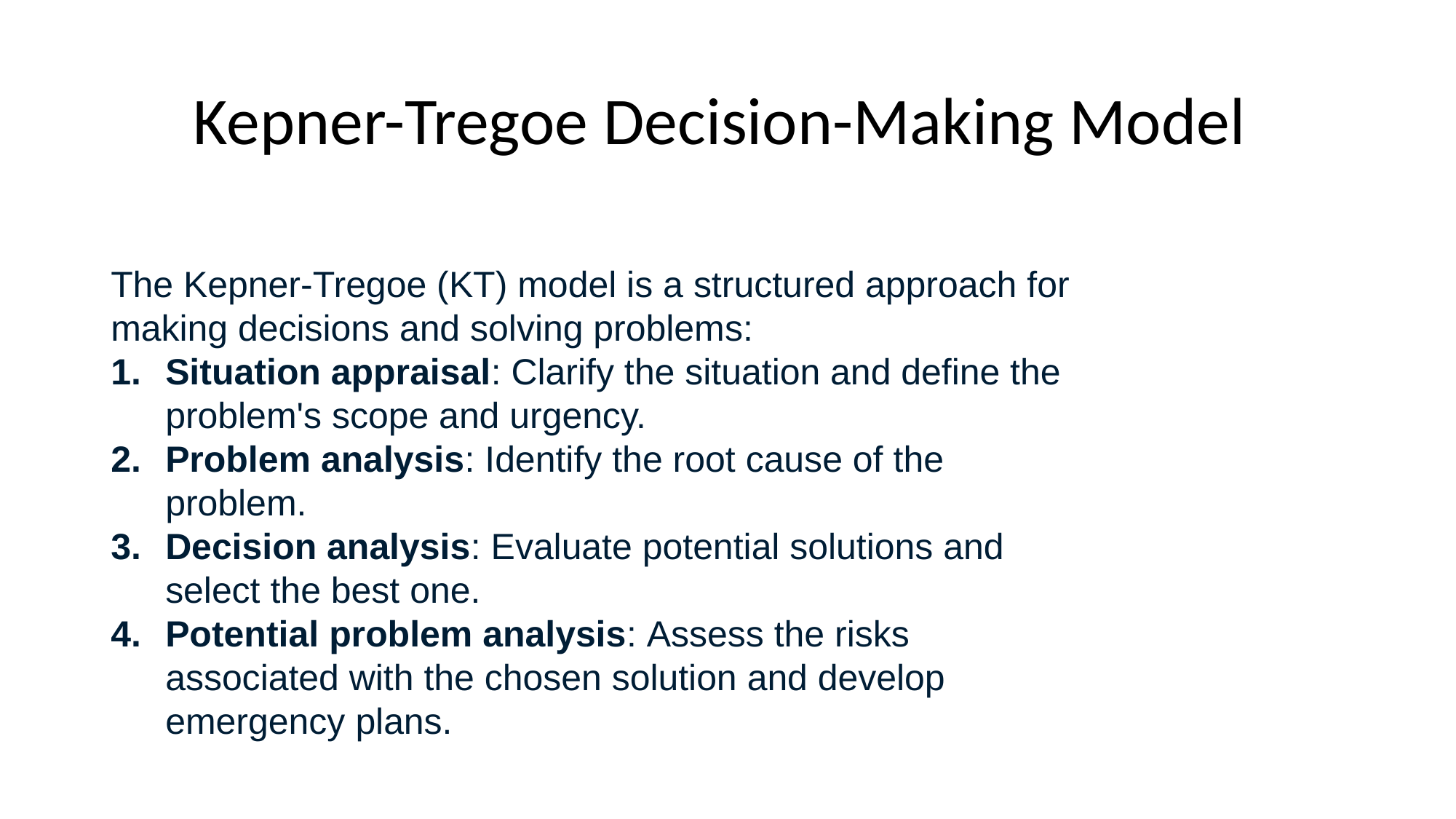

# Kepner-Tregoe Decision-Making Model
The Kepner-Tregoe (KT) model is a structured approach for making decisions and solving problems:
Situation appraisal: Clarify the situation and define the problem's scope and urgency.
Problem analysis: Identify the root cause of the problem.
Decision analysis: Evaluate potential solutions and select the best one.
Potential problem analysis: Assess the risks associated with the chosen solution and develop emergency plans.